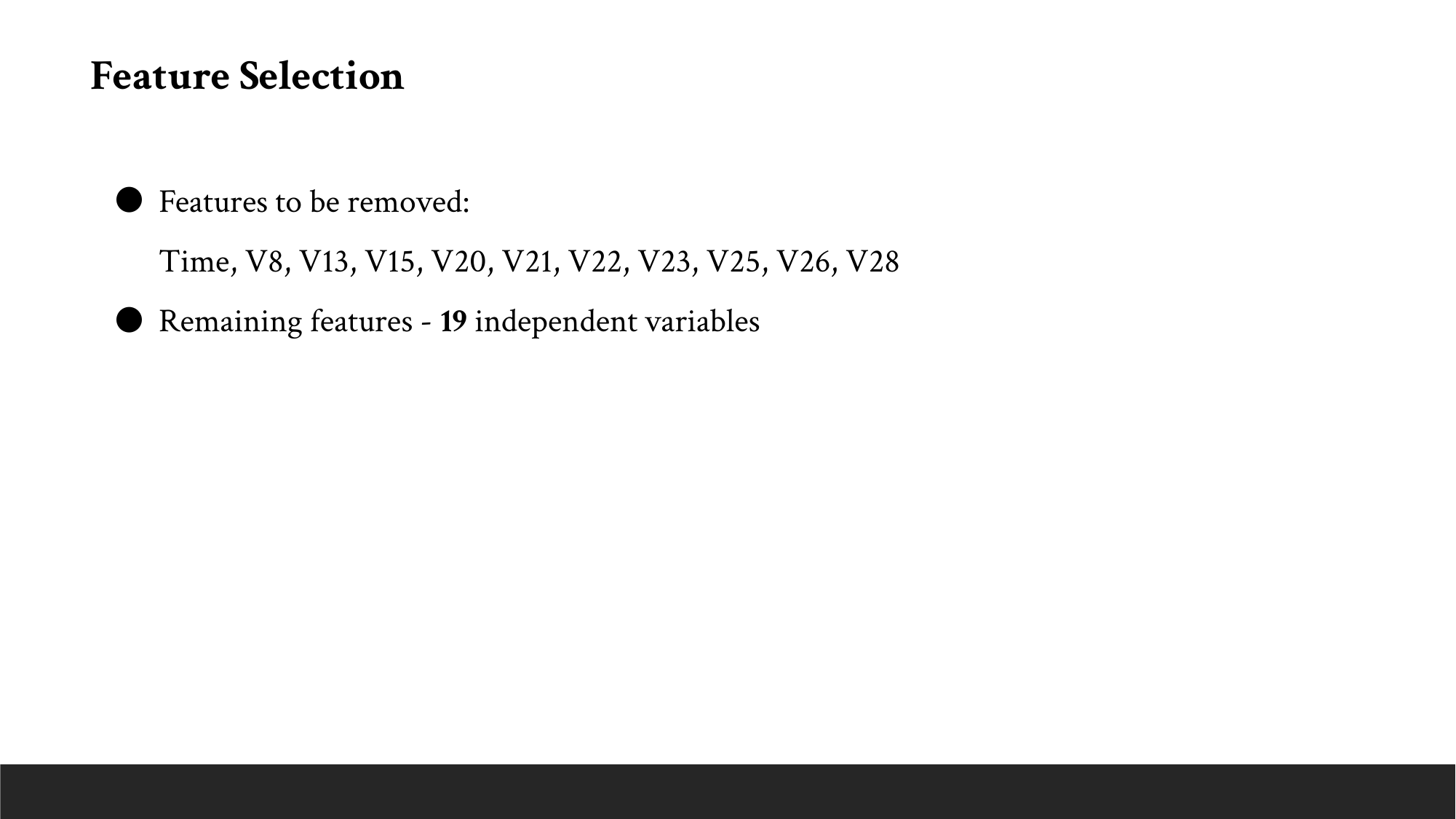

Feature Selection

Features to be removed:
Time, V8, V13, V15, V20, V21, V22, V23, V25, V26, V28
Remaining features - 19 independent variables